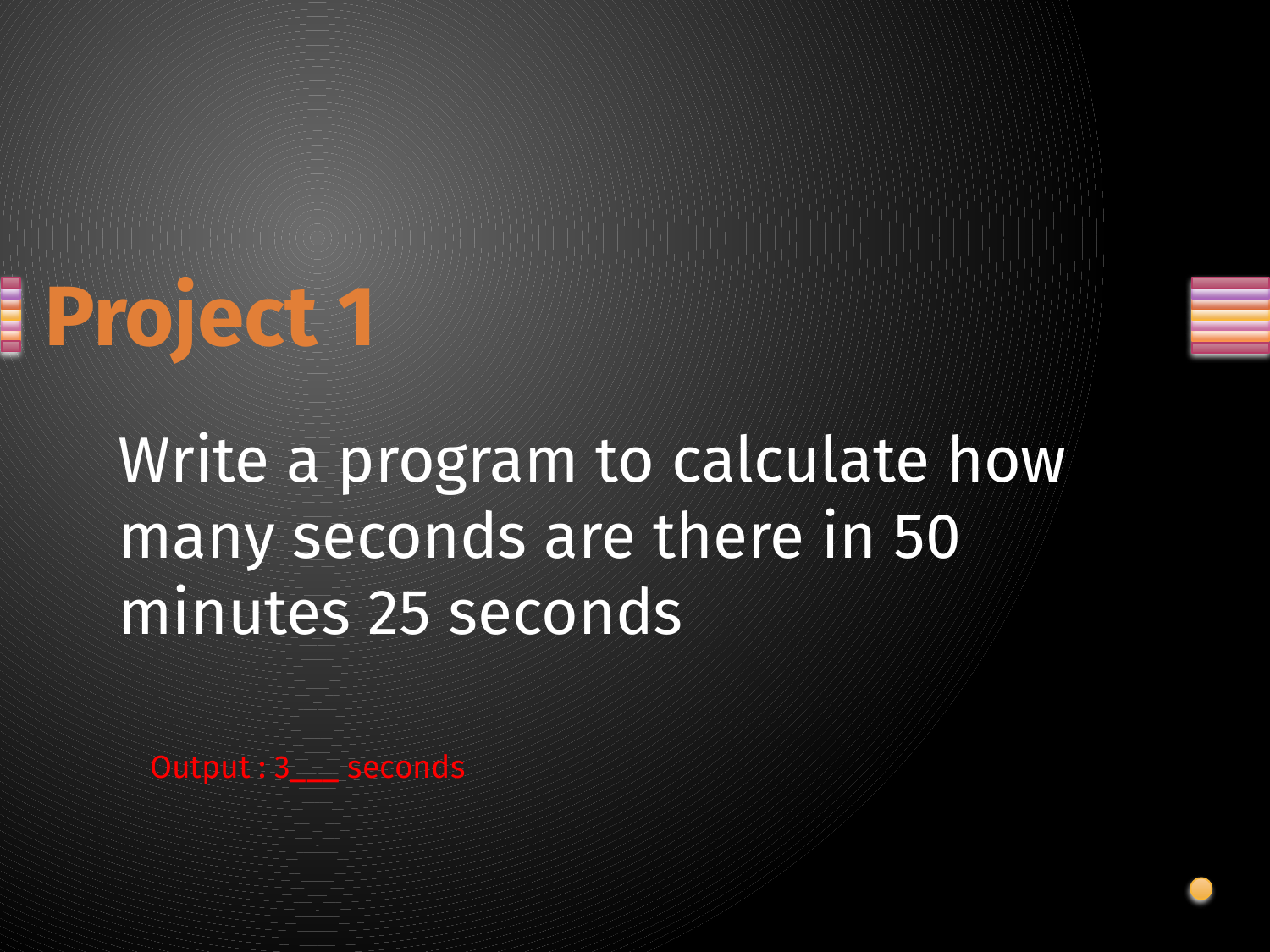

# Project 1
Write a program to calculate how many seconds are there in 50 minutes 25 seconds

Output : 3___ seconds